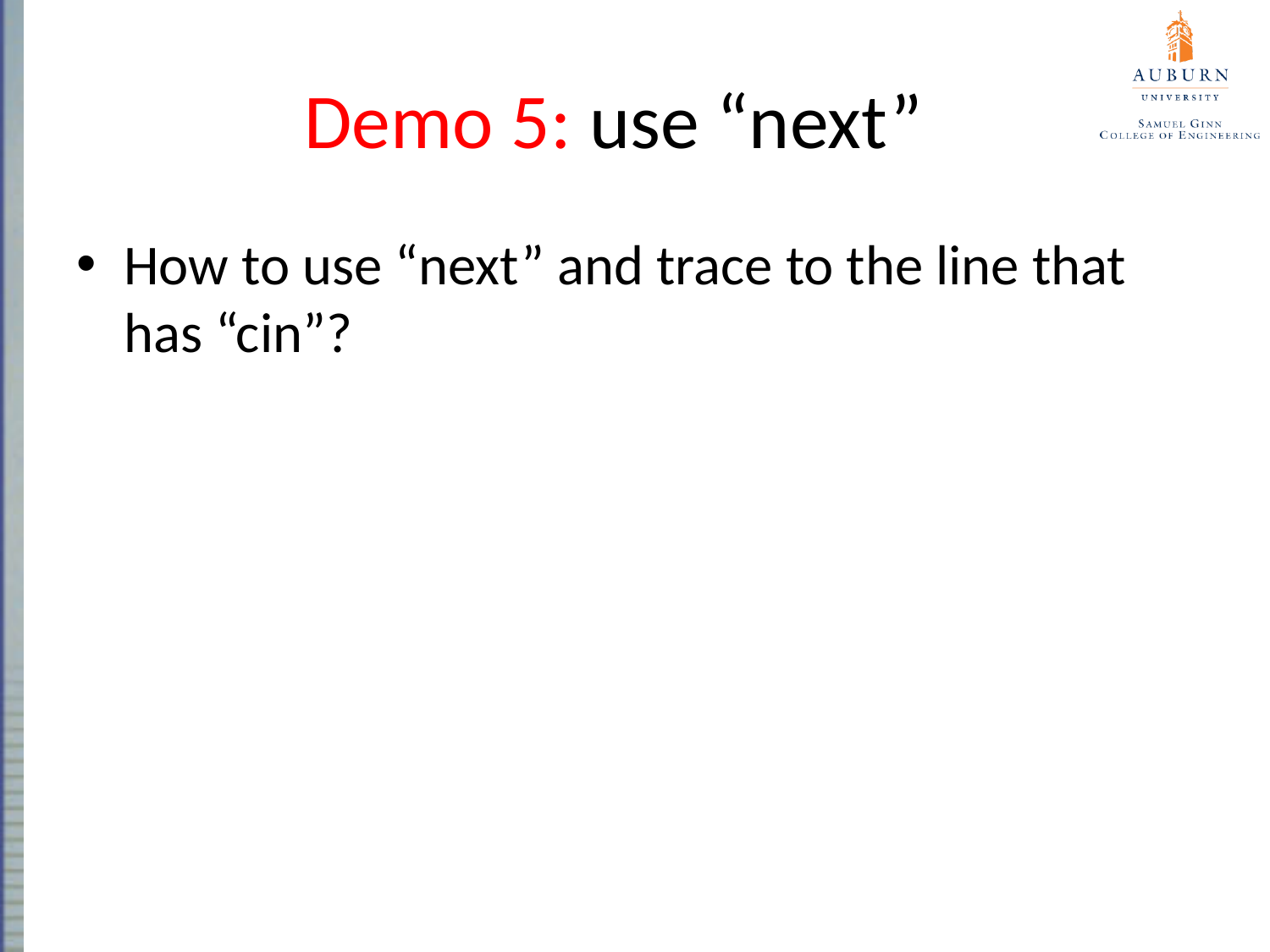

# Demo 5: use “next”
How to use “next” and trace to the line that has “cin”?